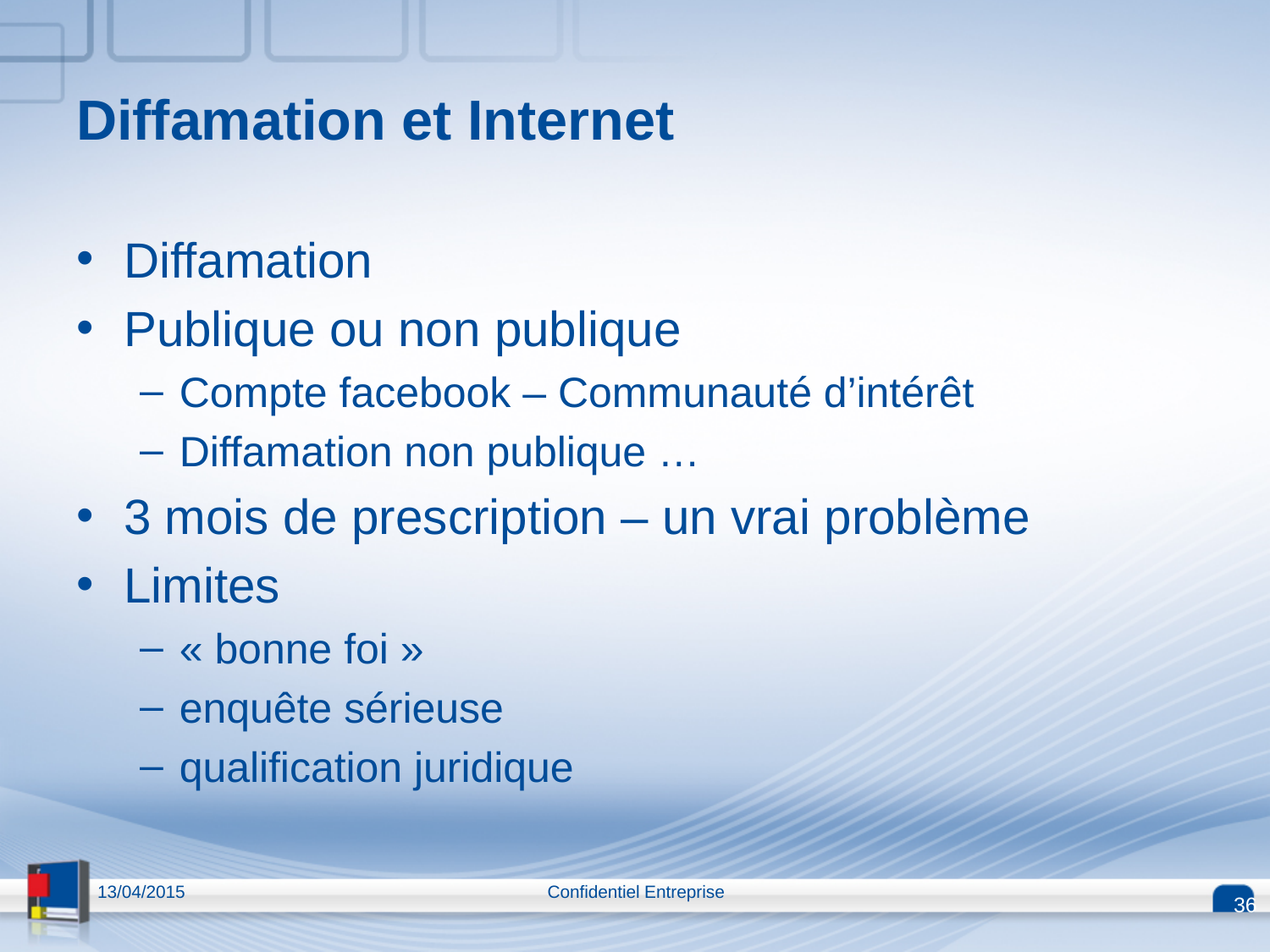

# Diffamation et Internet
Diffamation
Publique ou non publique
Compte facebook – Communauté d’intérêt
Diffamation non publique …
3 mois de prescription – un vrai problème
Limites
« bonne foi »
enquête sérieuse
qualification juridique
13/04/2015
Confidentiel Entreprise
36